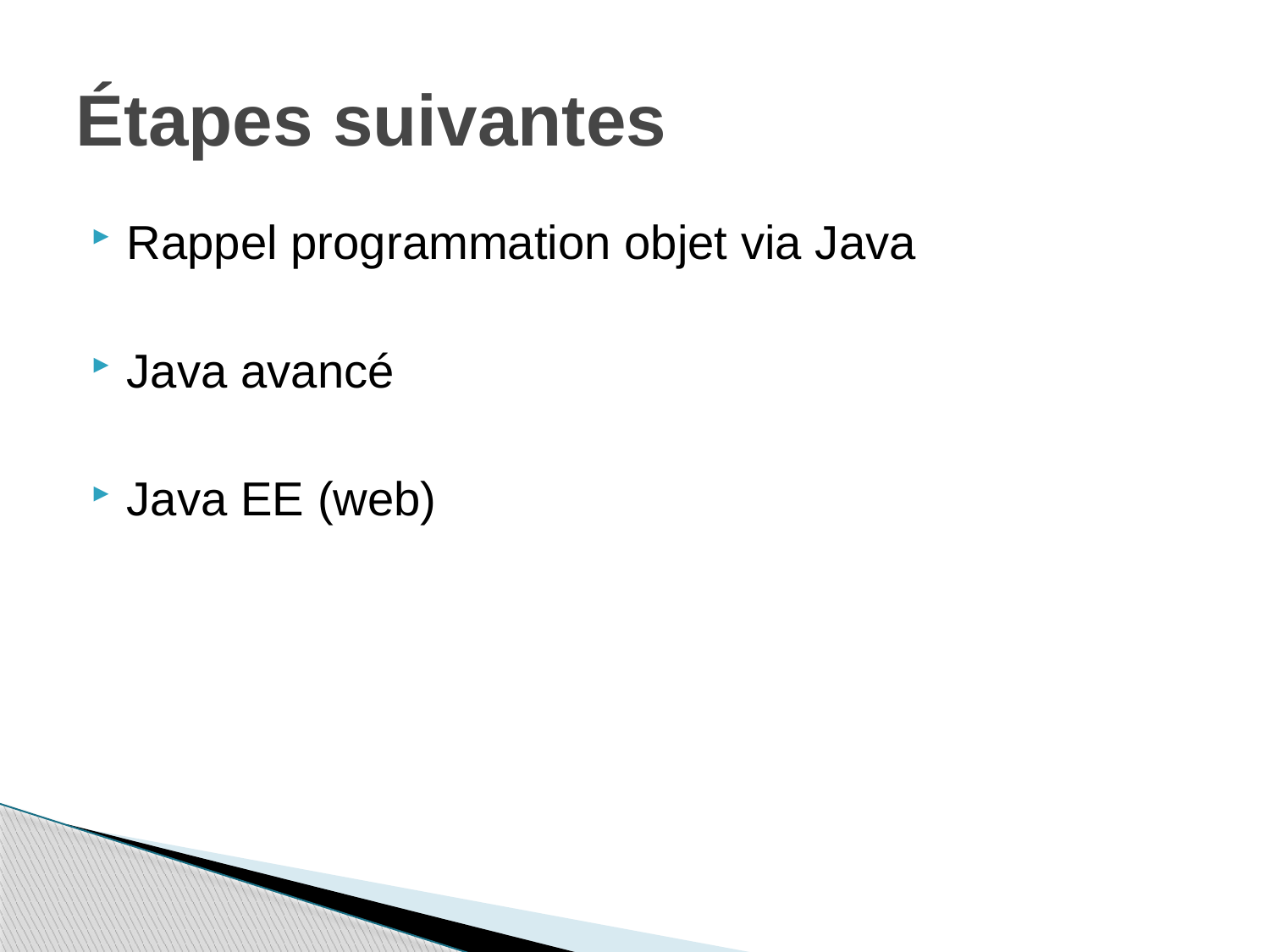

# Étapes suivantes
Rappel programmation objet via Java

Java avancé

Java EE (web)